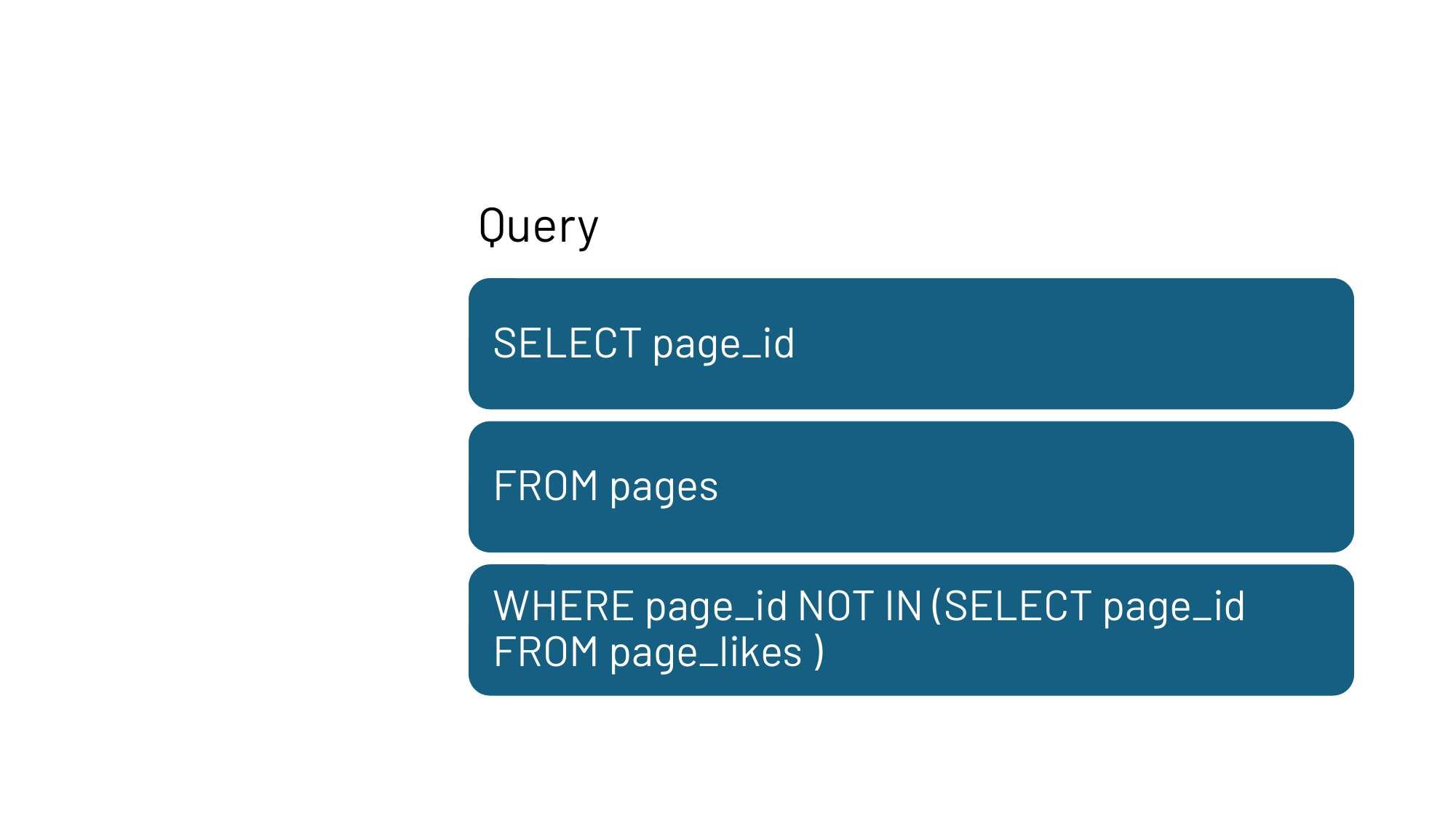

# Query

SELECT page_id
FROM pages
WHERE page_id NOT IN (SELECT page_id FROM page_likes )